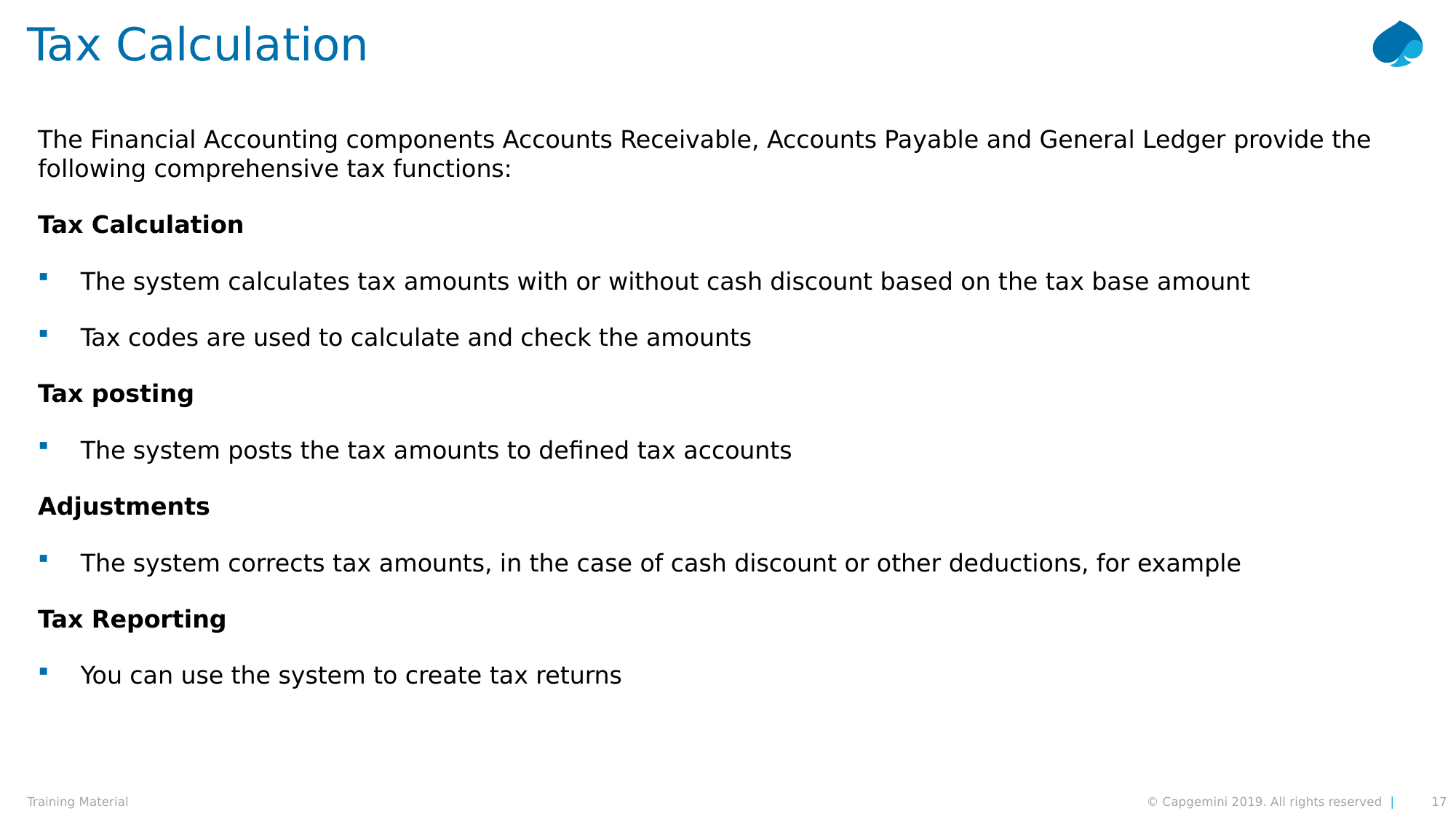

# Tax Calculation
The Financial Accounting components Accounts Receivable, Accounts Payable and General Ledger provide the following comprehensive tax functions:
Tax Calculation
The system calculates tax amounts with or without cash discount based on the tax base amount
Tax codes are used to calculate and check the amounts
Tax posting
The system posts the tax amounts to defined tax accounts
Adjustments
The system corrects tax amounts, in the case of cash discount or other deductions, for example
Tax Reporting
You can use the system to create tax returns